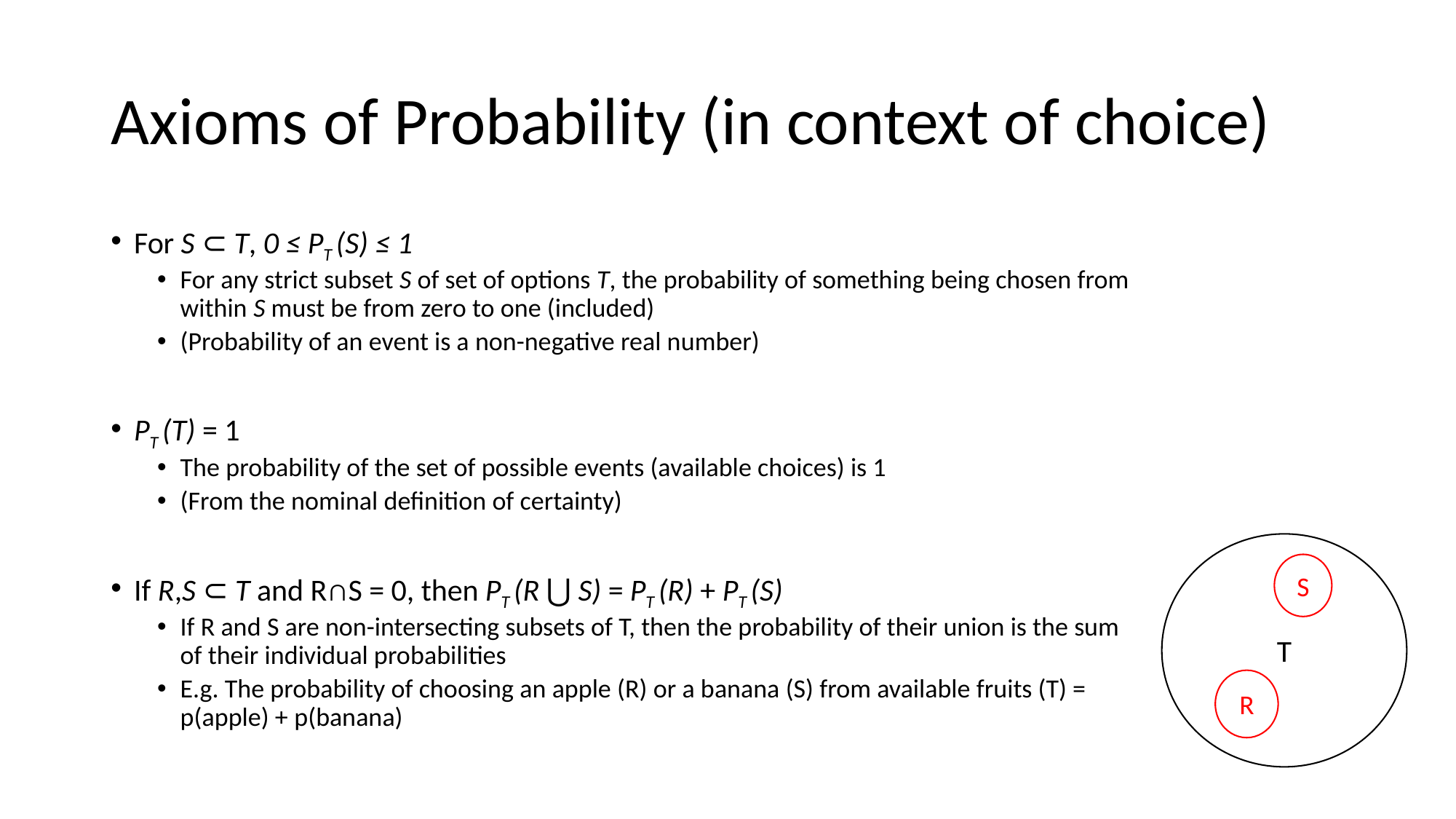

# Axioms of Probability (in context of choice)
For S ⊂ T, 0 ≤ PT (S) ≤ 1
For any strict subset S of set of options T, the probability of something being chosen from within S must be from zero to one (included)
(Probability of an event is a non-negative real number)

PT (T) = 1
The probability of the set of possible events (available choices) is 1
(From the nominal definition of certainty)

If R,S ⊂ T and R∩S = 0, then PT (R ⋃ S) = PT (R) + PT (S)
If R and S are non-intersecting subsets of T, then the probability of their union is the sum of their individual probabilities
E.g. The probability of choosing an apple (R) or a banana (S) from available fruits (T) = p(apple) + p(banana)

T
S
R